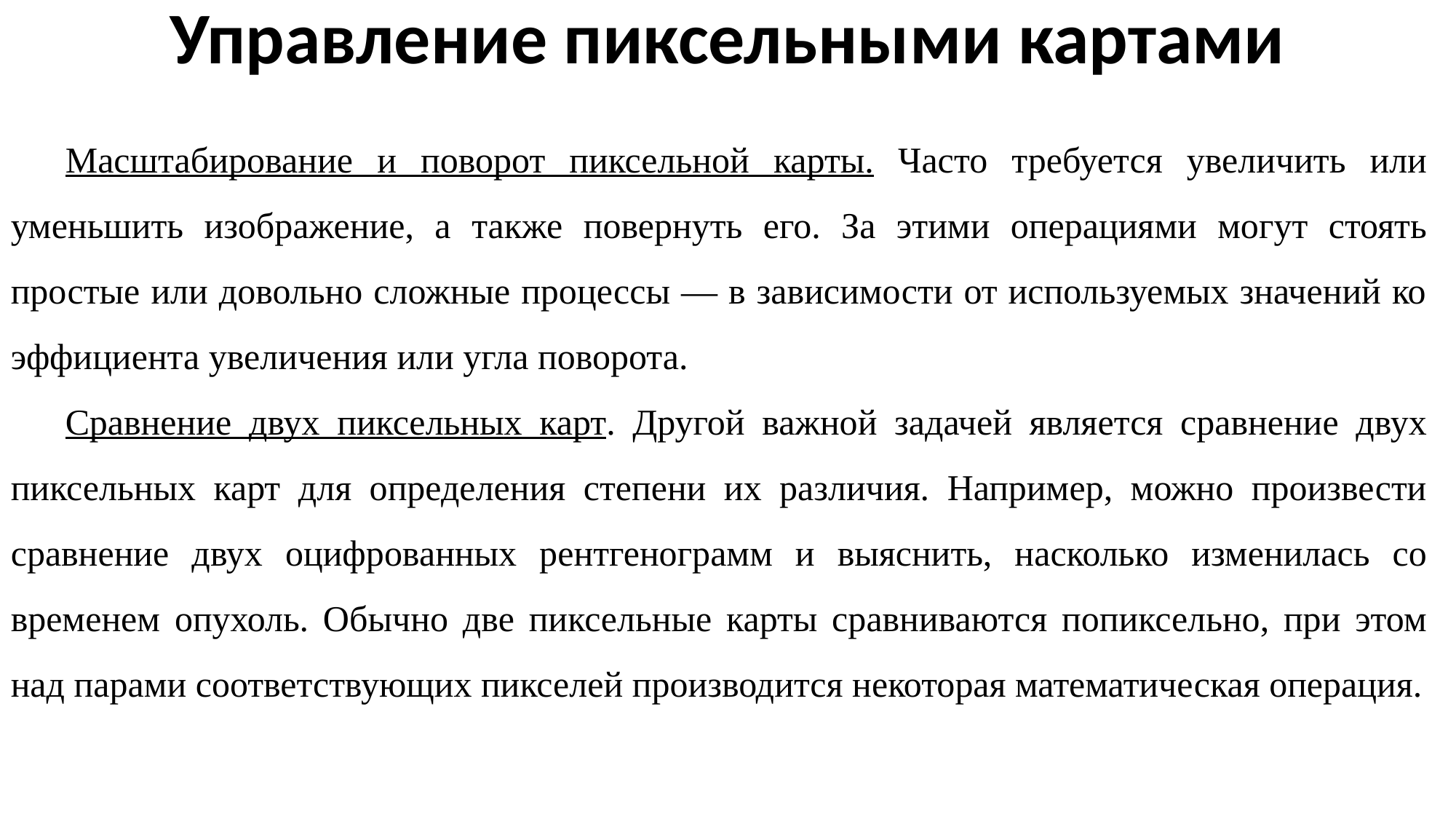

Управление пиксельными картами
Масштабирование и поворот пиксельной карты. Часто требуется увеличить или уменьшить изображение, а также повернуть его. За этими операциями могут стоять простые или довольно сложные процессы — в зависимости от используемых значений ко­эффициента увеличения или угла поворота.
Сравнение двух пиксельных карт. Другой важной задачей является сравнение двух пиксельных карт для определения степени их различия. Например, можно произвести сравнение двух оцифрованных рентгенограмм и выяснить, насколько изменилась со временем опухоль. Обычно две пиксельные карты сравниваются попиксельно, при этом над парами соответствующих пикселей производится некоторая математическая операция.